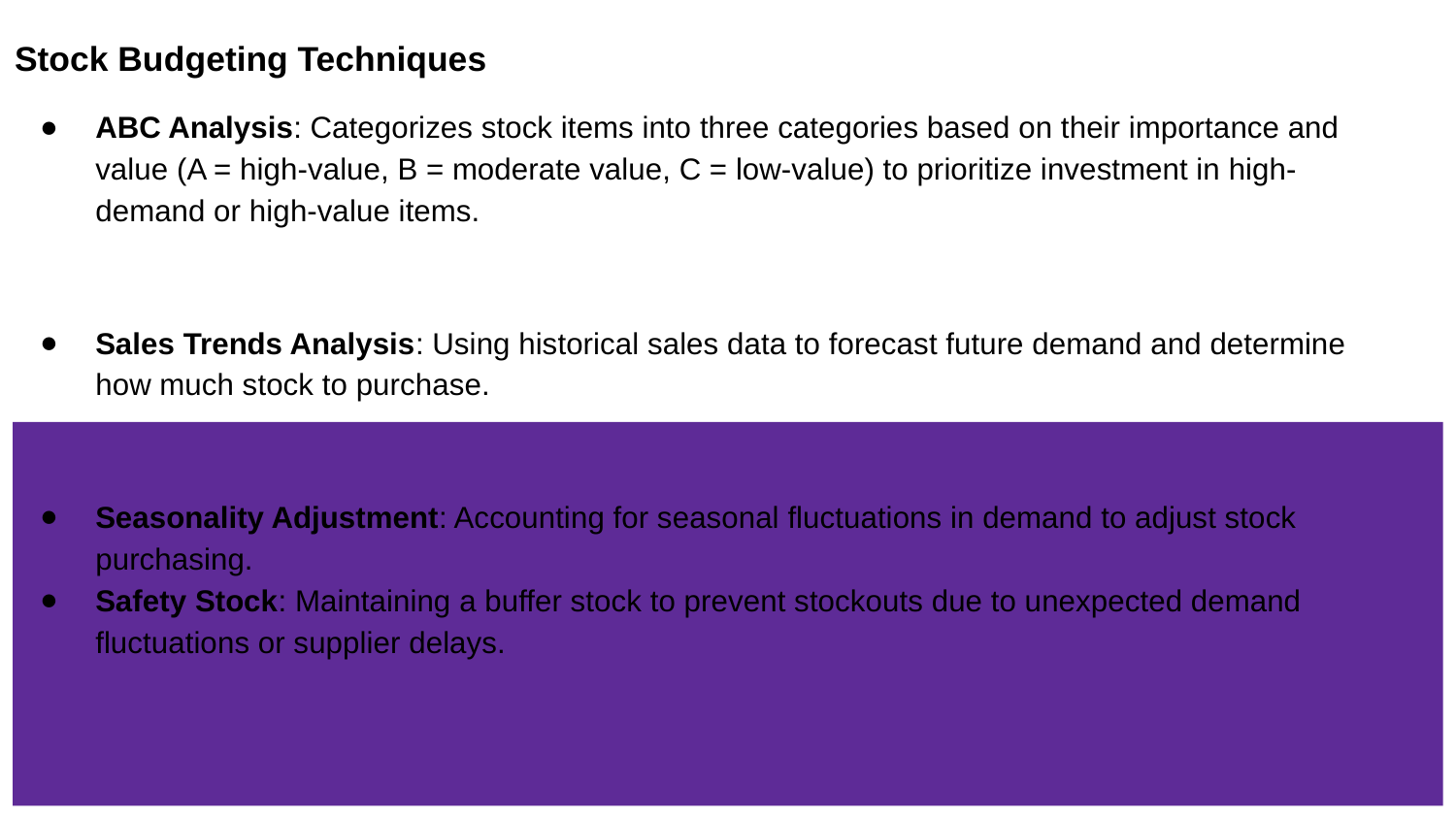

# Stock Budgeting Techniques
ABC Analysis: Categorizes stock items into three categories based on their importance and value (A = high-value, B = moderate value, C = low-value) to prioritize investment in high-demand or high-value items.

Sales Trends Analysis: Using historical sales data to forecast future demand and determine how much stock to purchase.

Seasonality Adjustment: Accounting for seasonal fluctuations in demand to adjust stock purchasing.
Safety Stock: Maintaining a buffer stock to prevent stockouts due to unexpected demand fluctuations or supplier delays.